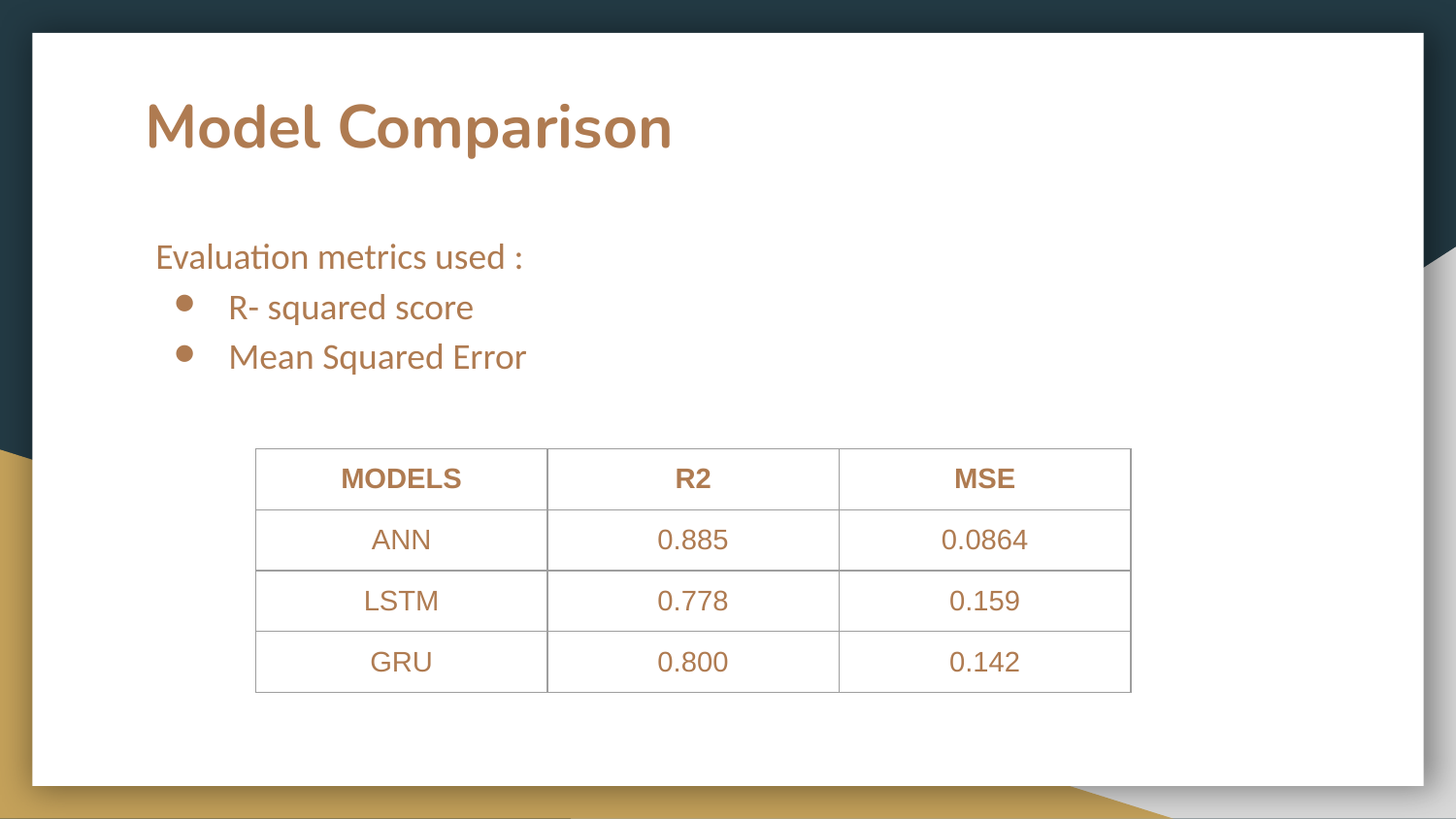

# Model Comparison
Evaluation metrics used :
R- squared score
Mean Squared Error
| MODELS | R2 | MSE |
| --- | --- | --- |
| ANN | 0.885 | 0.0864 |
| LSTM | 0.778 | 0.159 |
| GRU | 0.800 | 0.142 |